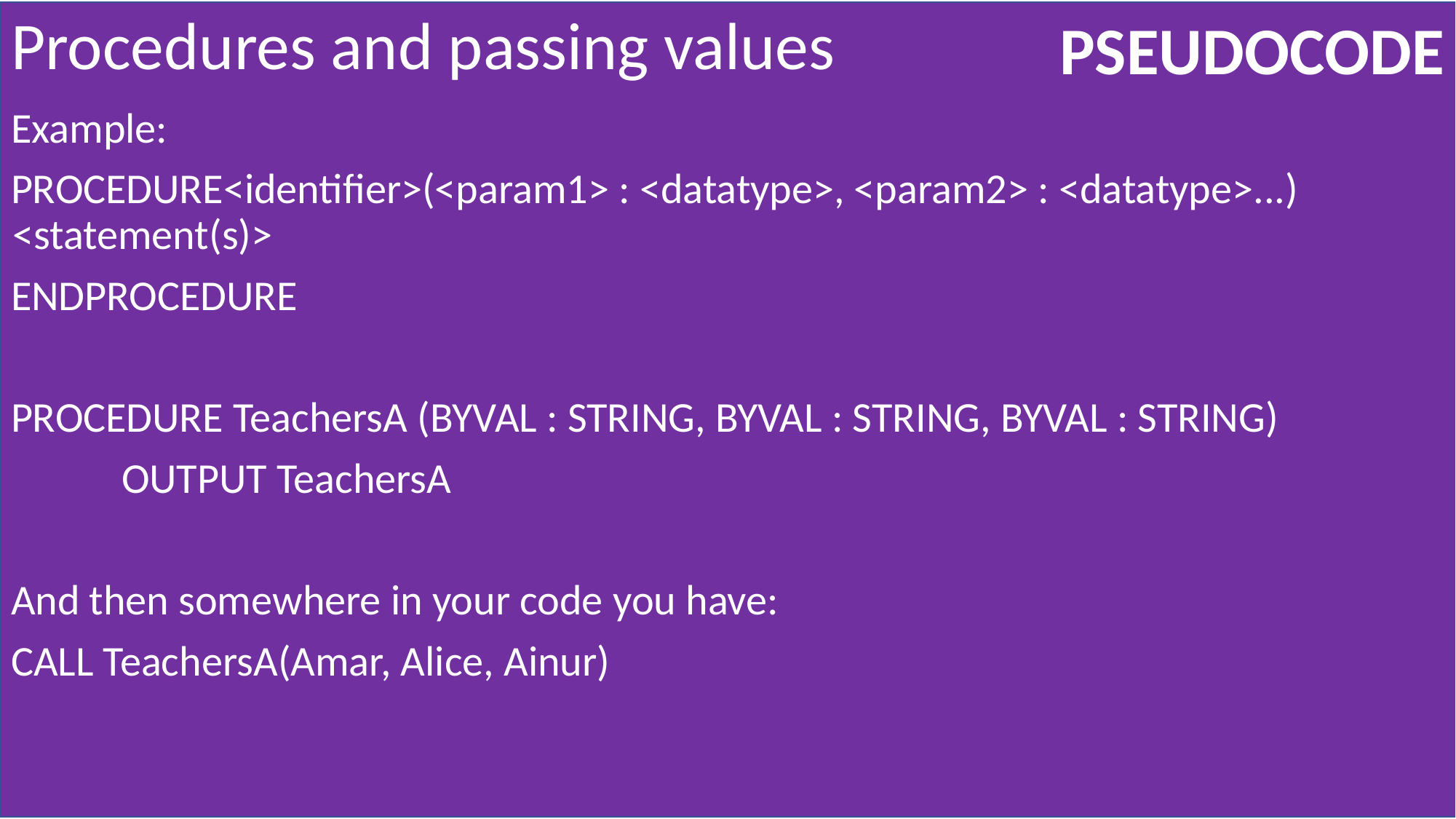

# Procedures and passing values
Example:
PROCEDURE<identifier>(<param1> : <datatype>, <param2> : <datatype>...) 	<statement(s)>
ENDPROCEDURE

PROCEDURE TeachersA (BYVAL : STRING, BYVAL : STRING, BYVAL : STRING)
		OUTPUT TeachersA

And then somewhere in your code you have:
CALL TeachersA(Amar, Alice, Ainur)